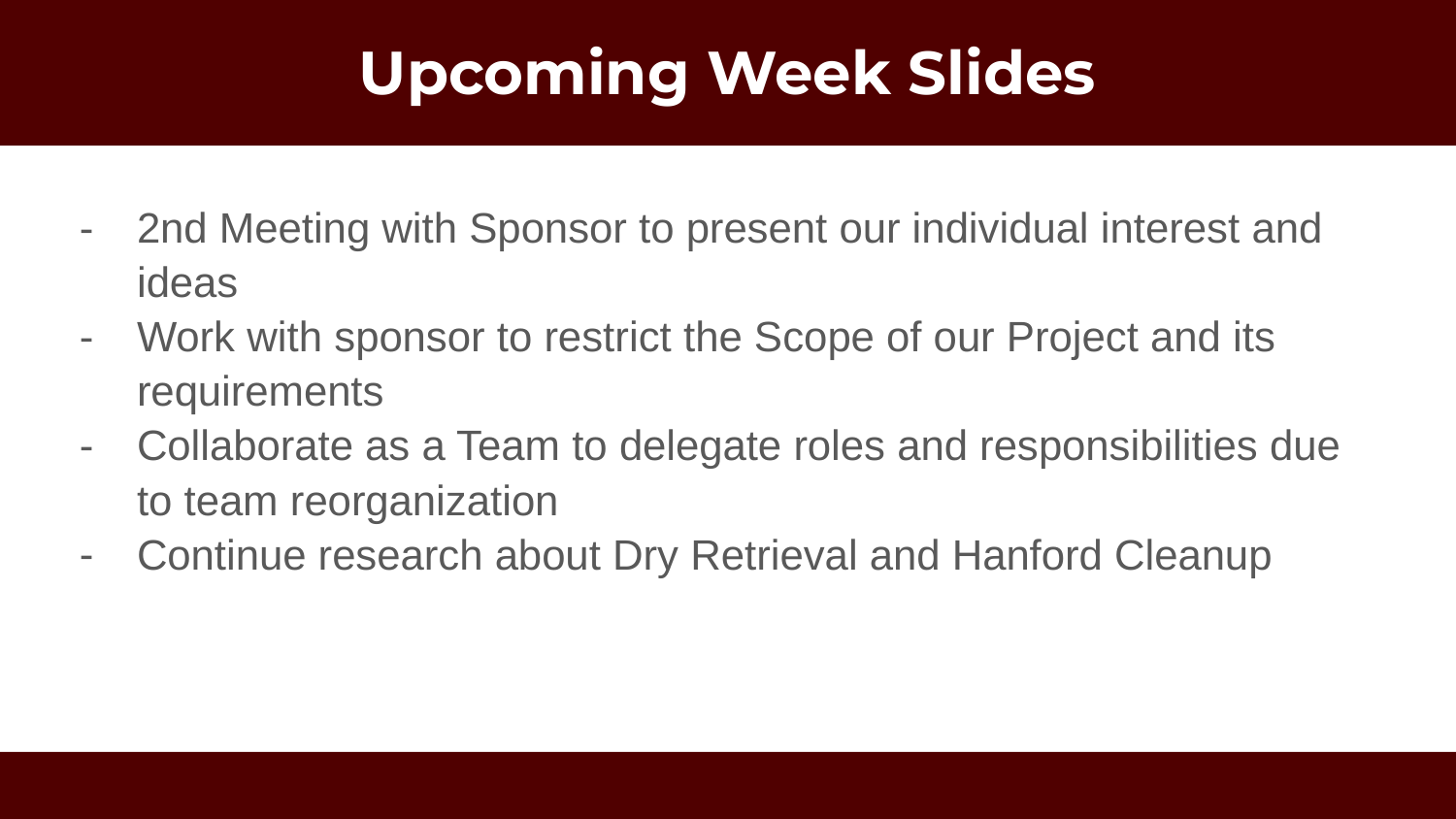

# Upcoming Week Slides
2nd Meeting with Sponsor to present our individual interest and ideas
Work with sponsor to restrict the Scope of our Project and its requirements
Collaborate as a Team to delegate roles and responsibilities due to team reorganization
Continue research about Dry Retrieval and Hanford Cleanup